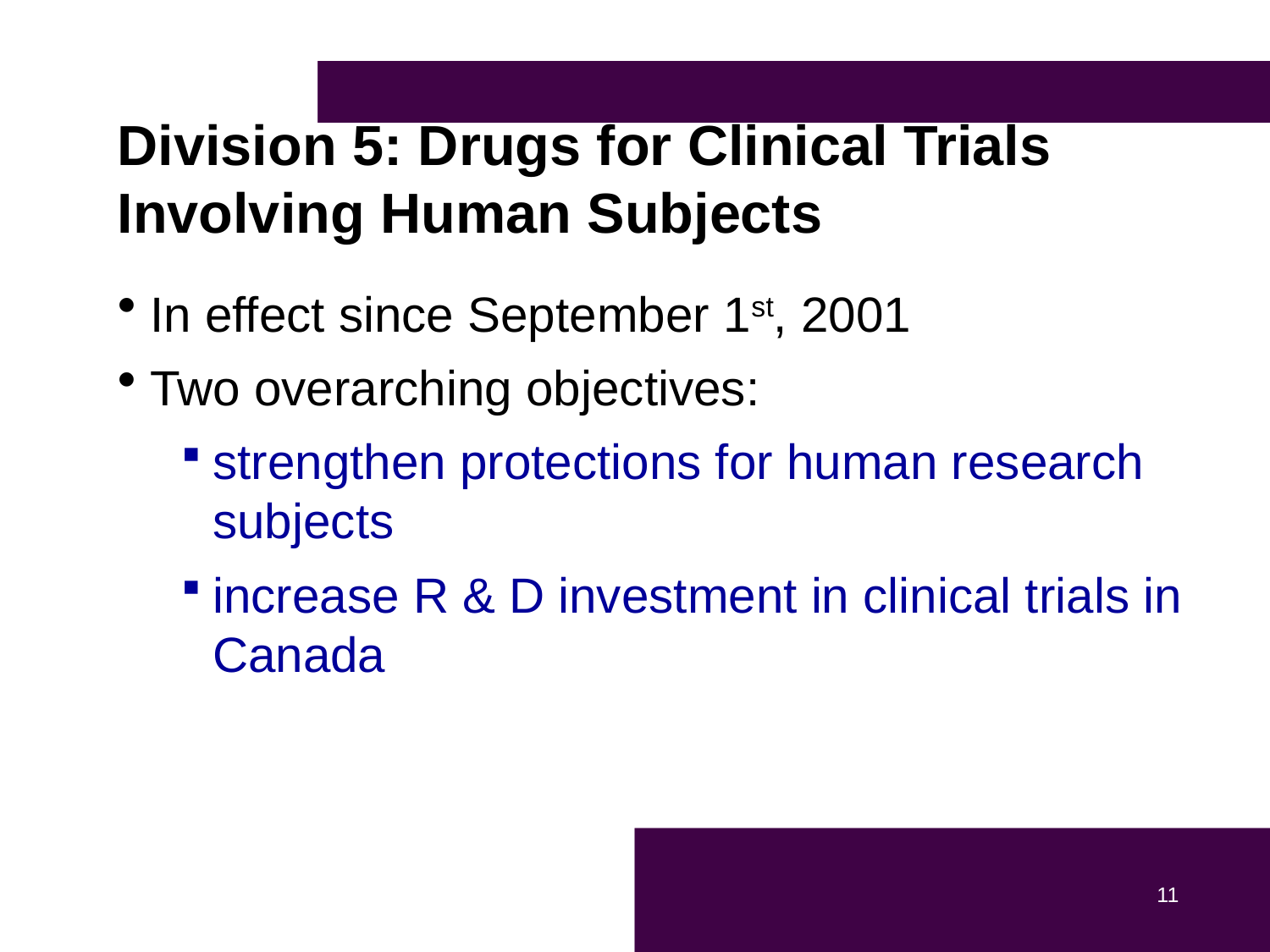

Division 5: Drugs for Clinical Trials Involving Human Subjects
In effect since September 1st, 2001
Two overarching objectives:
strengthen protections for human research subjects
increase R & D investment in clinical trials in Canada

11